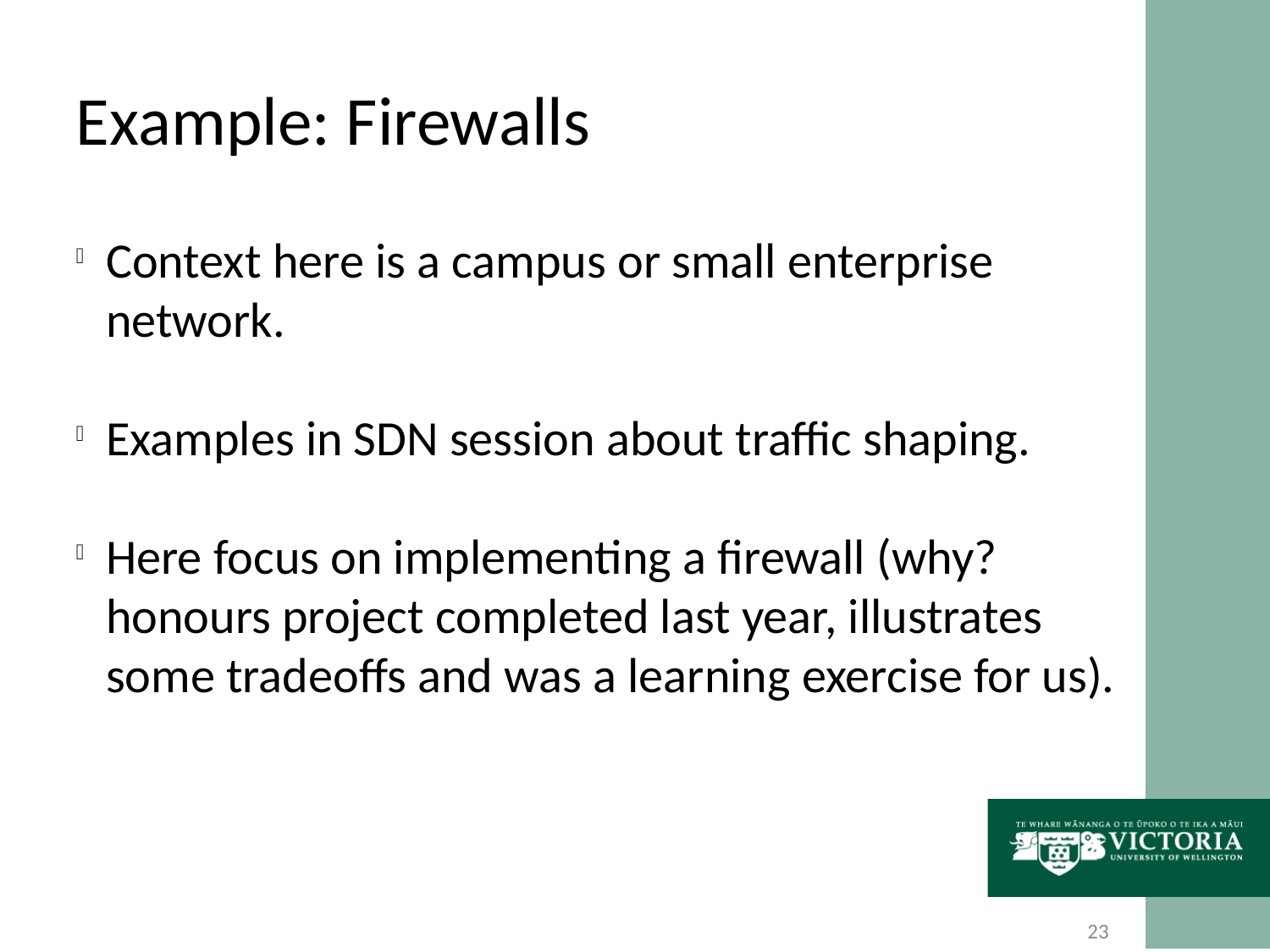

Example: Firewalls
Context here is a campus or small enterprise network.

Examples in SDN session about traffic shaping.

Here focus on implementing a firewall (why? honours project completed last year, illustrates some tradeoffs and was a learning exercise for us).

23